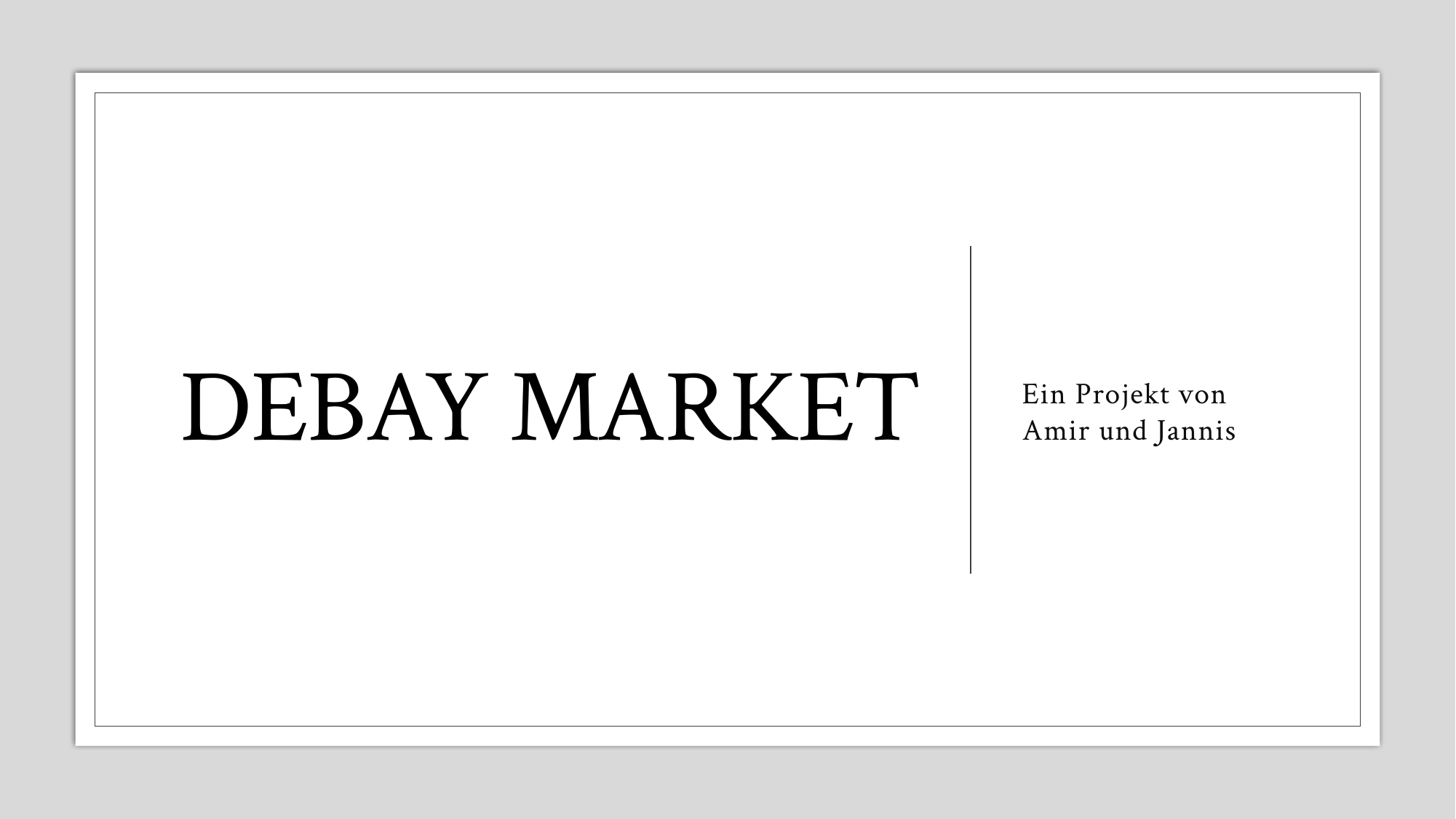

# Debay Market
Ein Projekt von Amir und Jannis